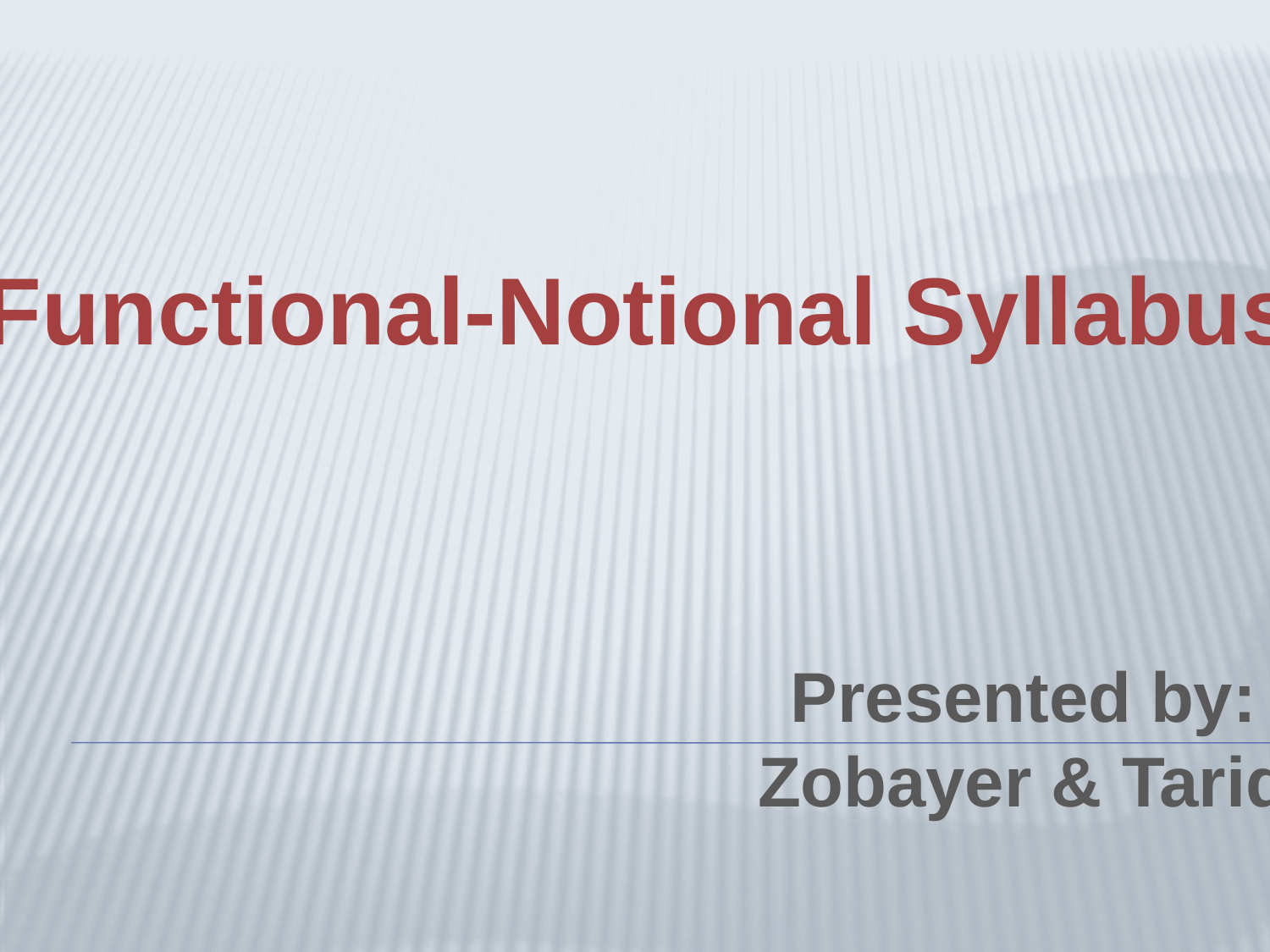

Functional-Notional Syllabus
Presented by:
Zobayer & Tariq
#